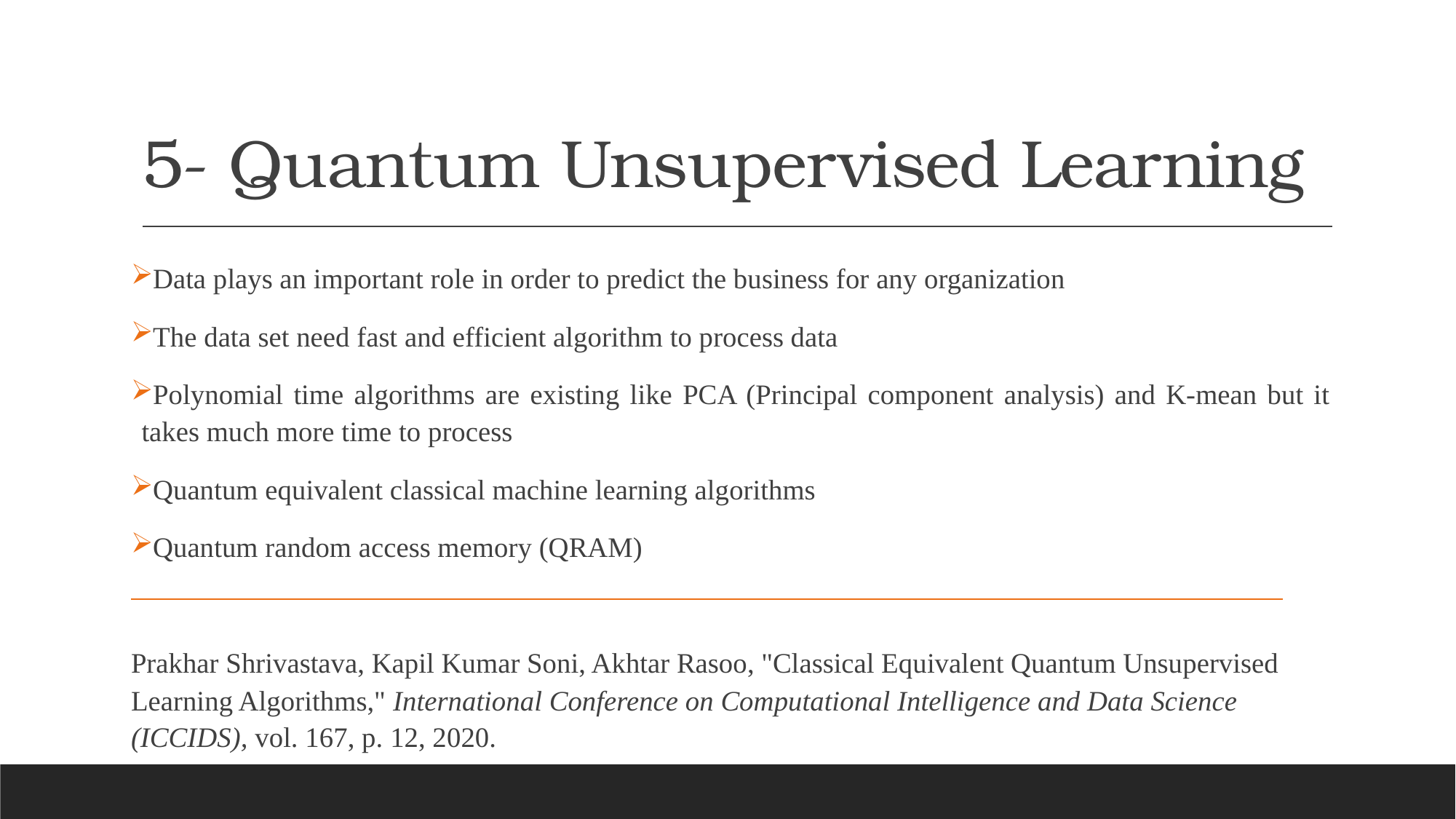

# 5- Quantum Unsupervised Learning
Data plays an important role in order to predict the business for any organization
The data set need fast and efficient algorithm to process data
Polynomial time algorithms are existing like PCA (Principal component analysis) and K-mean but it takes much more time to process
Quantum equivalent classical machine learning algorithms
Quantum random access memory (QRAM)

Prakhar Shrivastava, Kapil Kumar Soni, Akhtar Rasoo, "Classical Equivalent Quantum Unsupervised Learning Algorithms," International Conference on Computational Intelligence and Data Science (ICCIDS), vol. 167, p. 12, 2020.